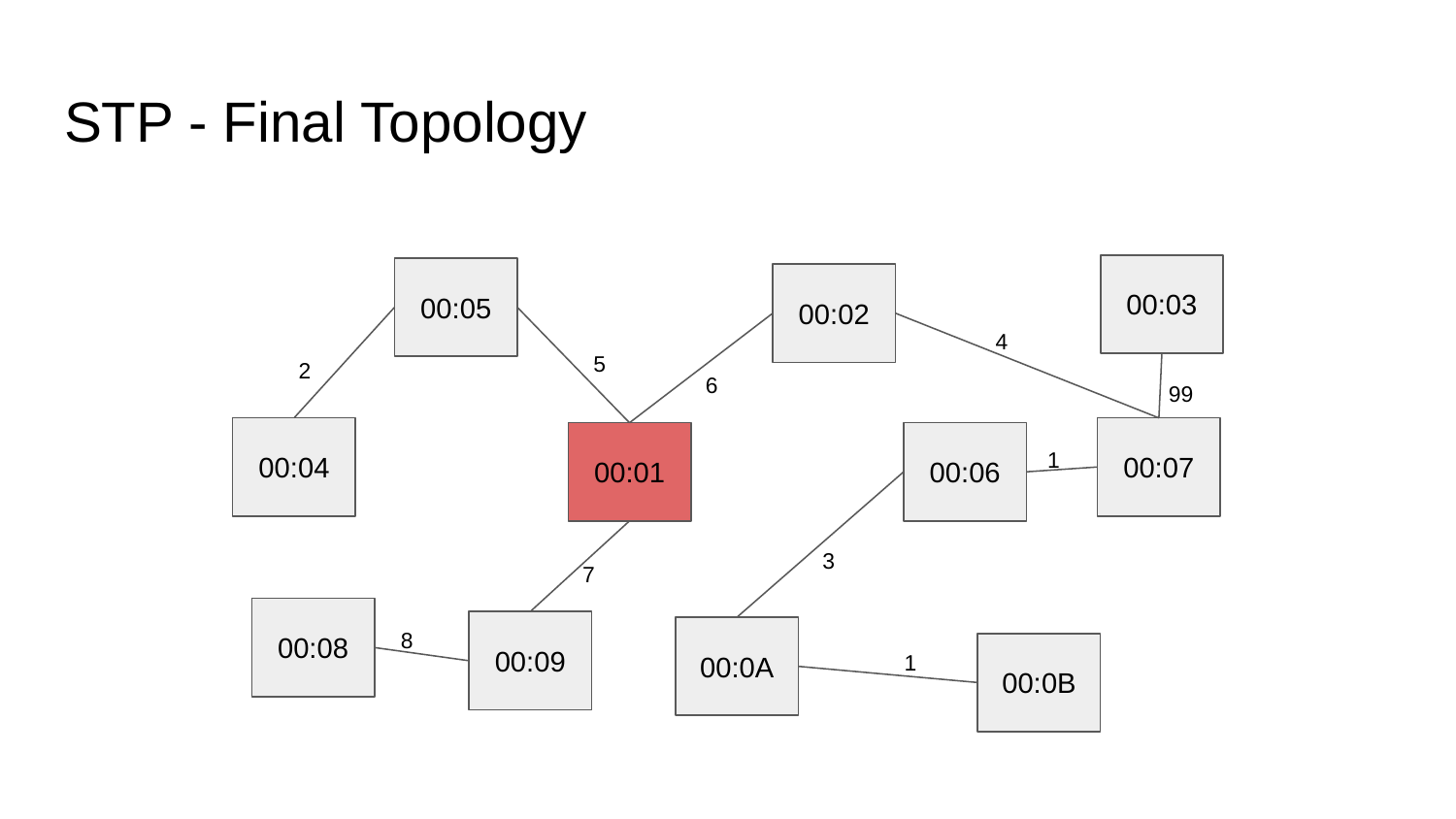

# STP - Final Topology
00:03
00:05
00:02
4
5
2
6
99
00:04
00:07
00:01
00:06
1
3
7
00:08
8
00:09
00:0A
00:0B
1